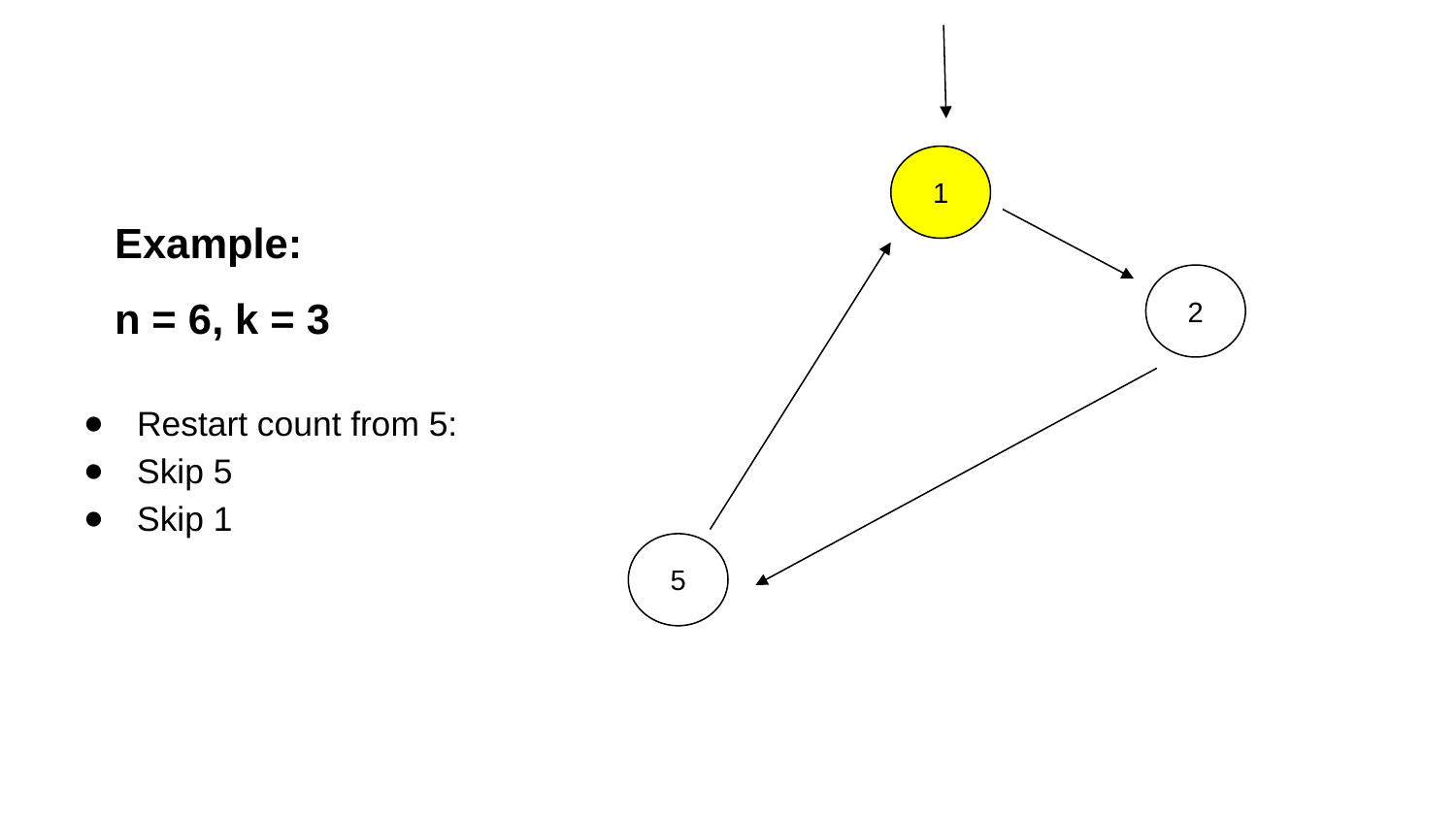

1
# Example:

n = 6, k = 3
2
Restart count from 5:
Skip 5
Skip 1

5